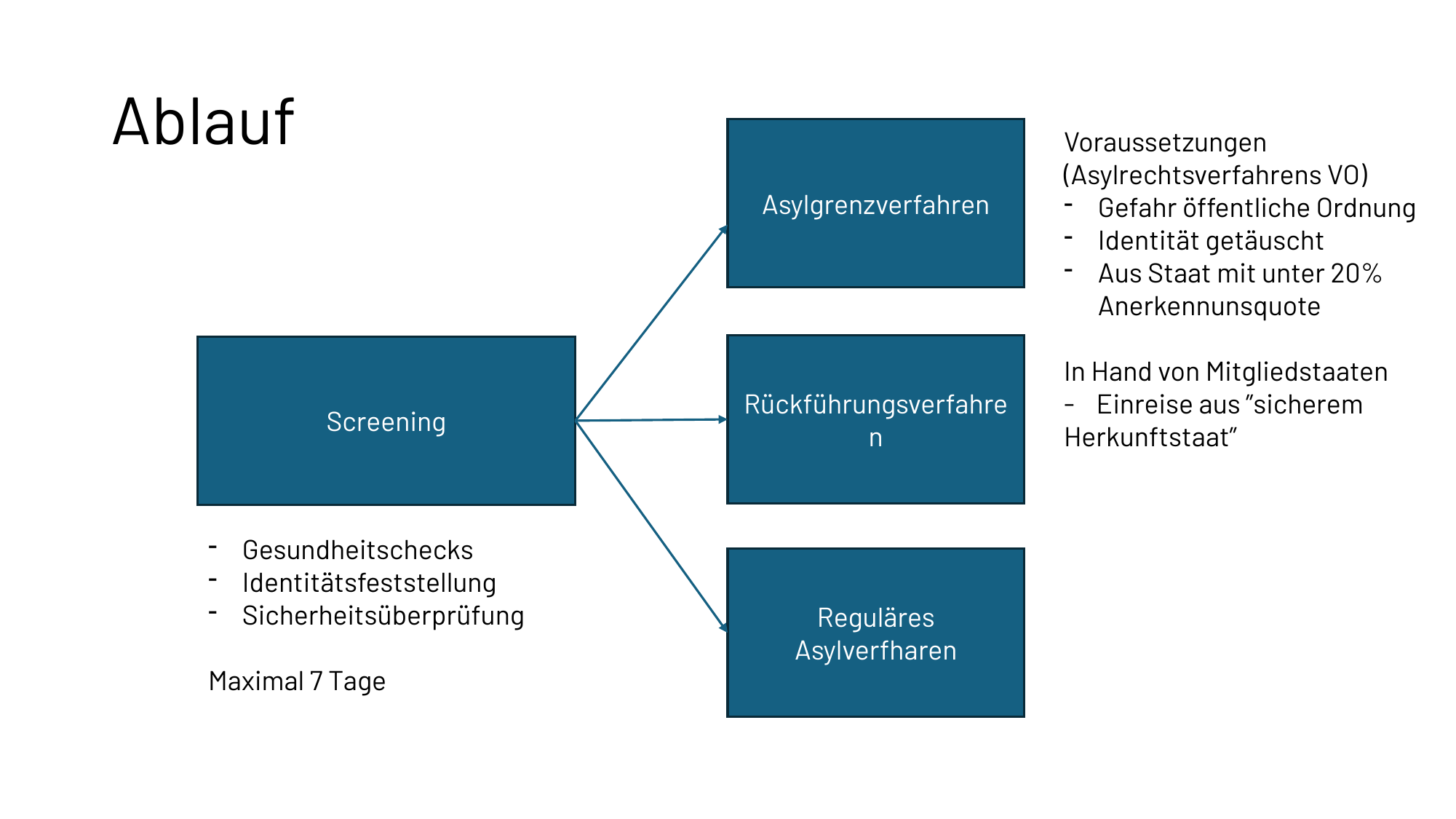

# Ablauf
Asylgrenzverfahren
Voraussetzungen
(Asylrechtsverfahrens VO)
Gefahr öffentliche Ordnung
Identität getäuscht
Aus Staat mit unter 20% Anerkennunsquote

In Hand von Mitgliedstaaten
-    Einreise aus ”sicherem Herkunftstaat”
Rückführungsverfahren
Screening
Gesundheitschecks
Identitätsfeststellung
Sicherheitsüberprüfung

Maximal 7 Tage
Reguläres Asylverfharen